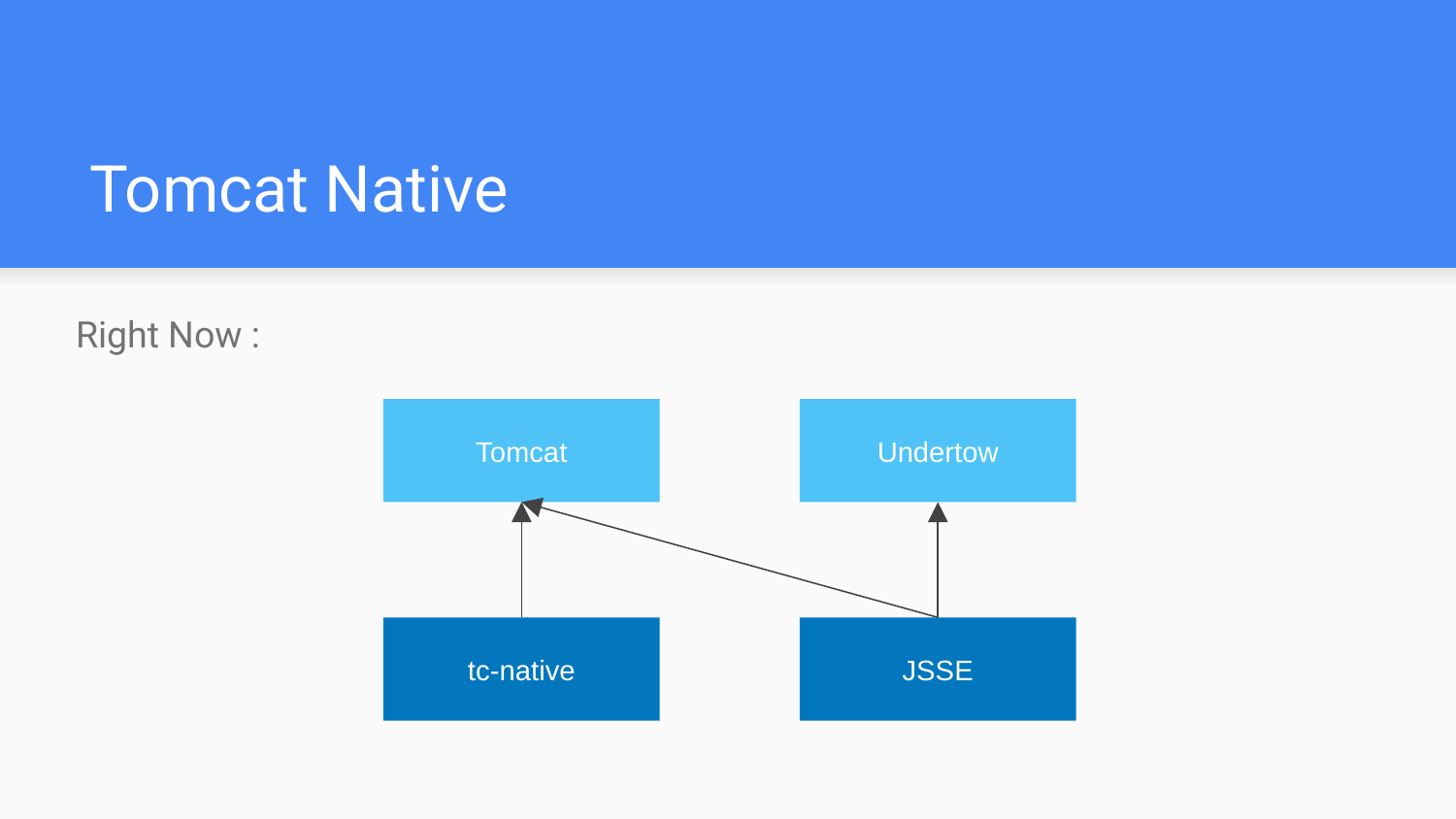

# Tomcat Native
Right Now :
Tomcat
Undertow
tc-native
JSSE